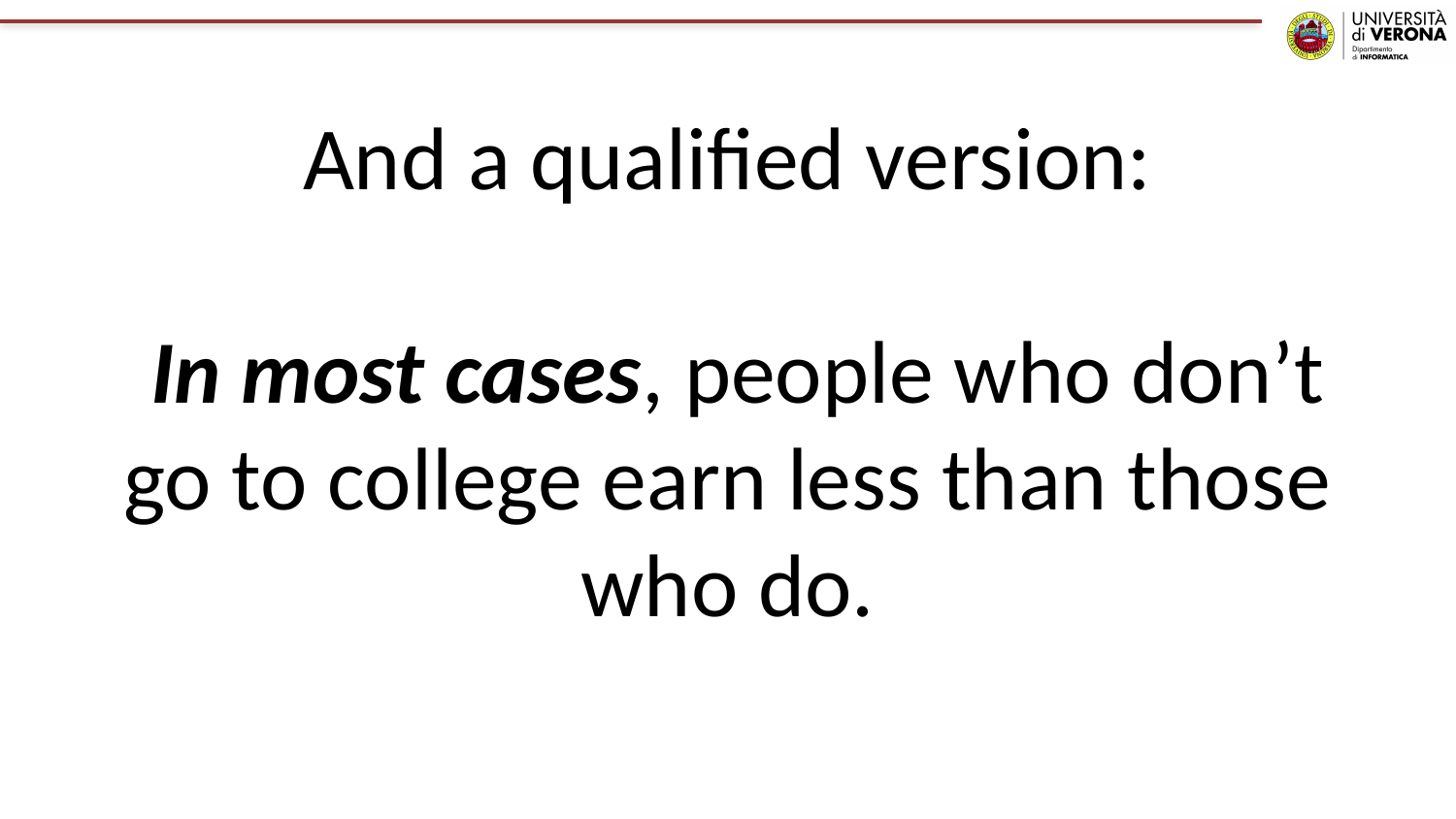

# And a qualified version: In most cases, people who don’t go to college earn less than those who do.